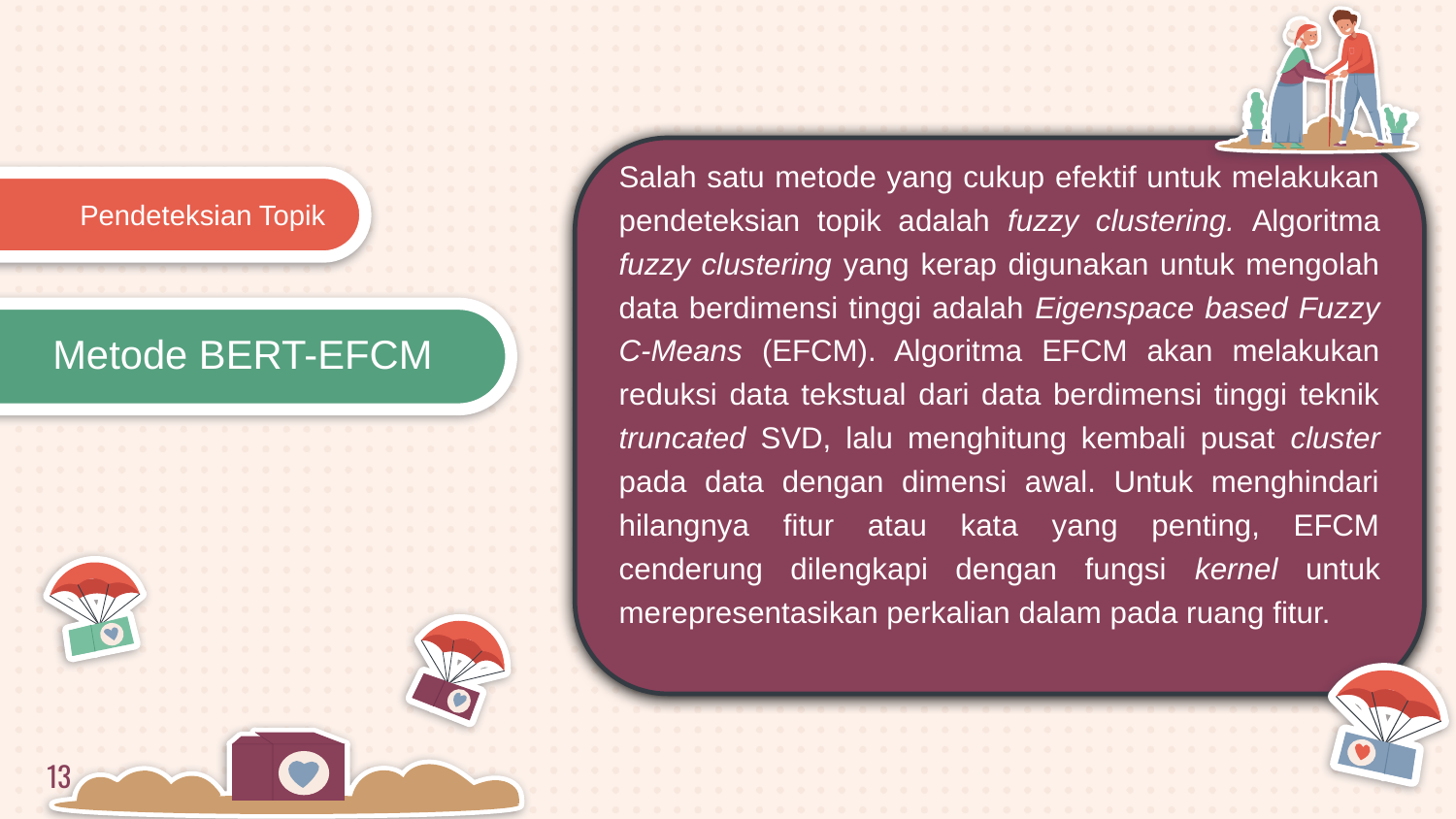

Salah satu metode yang cukup efektif untuk melakukan pendeteksian topik adalah fuzzy clustering. Algoritma fuzzy clustering yang kerap digunakan untuk mengolah data berdimensi tinggi adalah Eigenspace based Fuzzy C-Means (EFCM). Algoritma EFCM akan melakukan reduksi data tekstual dari data berdimensi tinggi teknik truncated SVD, lalu menghitung kembali pusat cluster pada data dengan dimensi awal. Untuk menghindari hilangnya fitur atau kata yang penting, EFCM cenderung dilengkapi dengan fungsi kernel untuk merepresentasikan perkalian dalam pada ruang fitur.

Pendeteksian Topik
 Metode BERT-EFCM

13